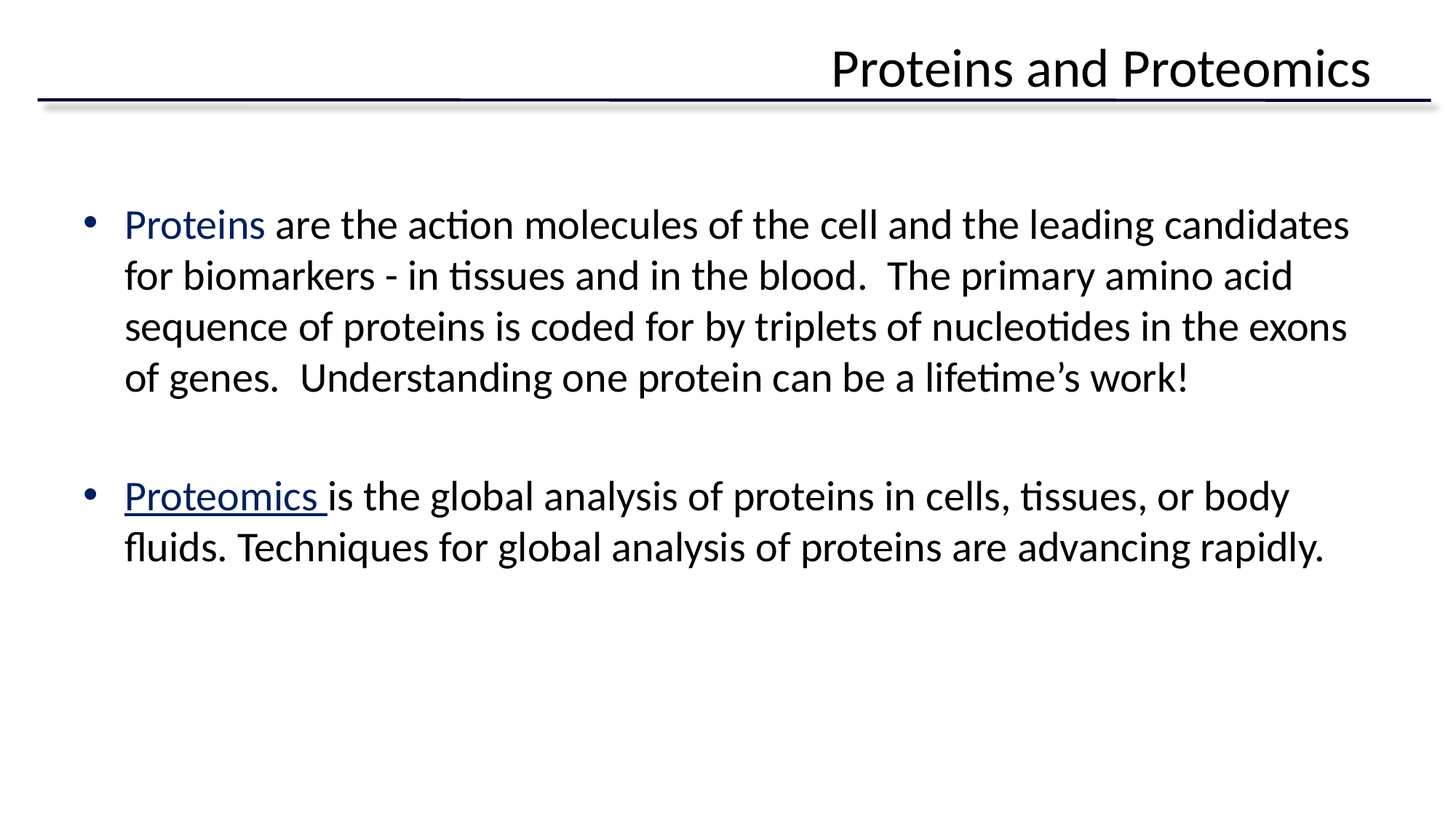

# Proteins and Proteomics
Proteins are the action molecules of the cell and the leading candidates for biomarkers - in tissues and in the blood.  The primary amino acid sequence of proteins is coded for by triplets of nucleotides in the exons of genes.  Understanding one protein can be a lifetime’s work!

Proteomics is the global analysis of proteins in cells, tissues, or body fluids. Techniques for global analysis of proteins are advancing rapidly.